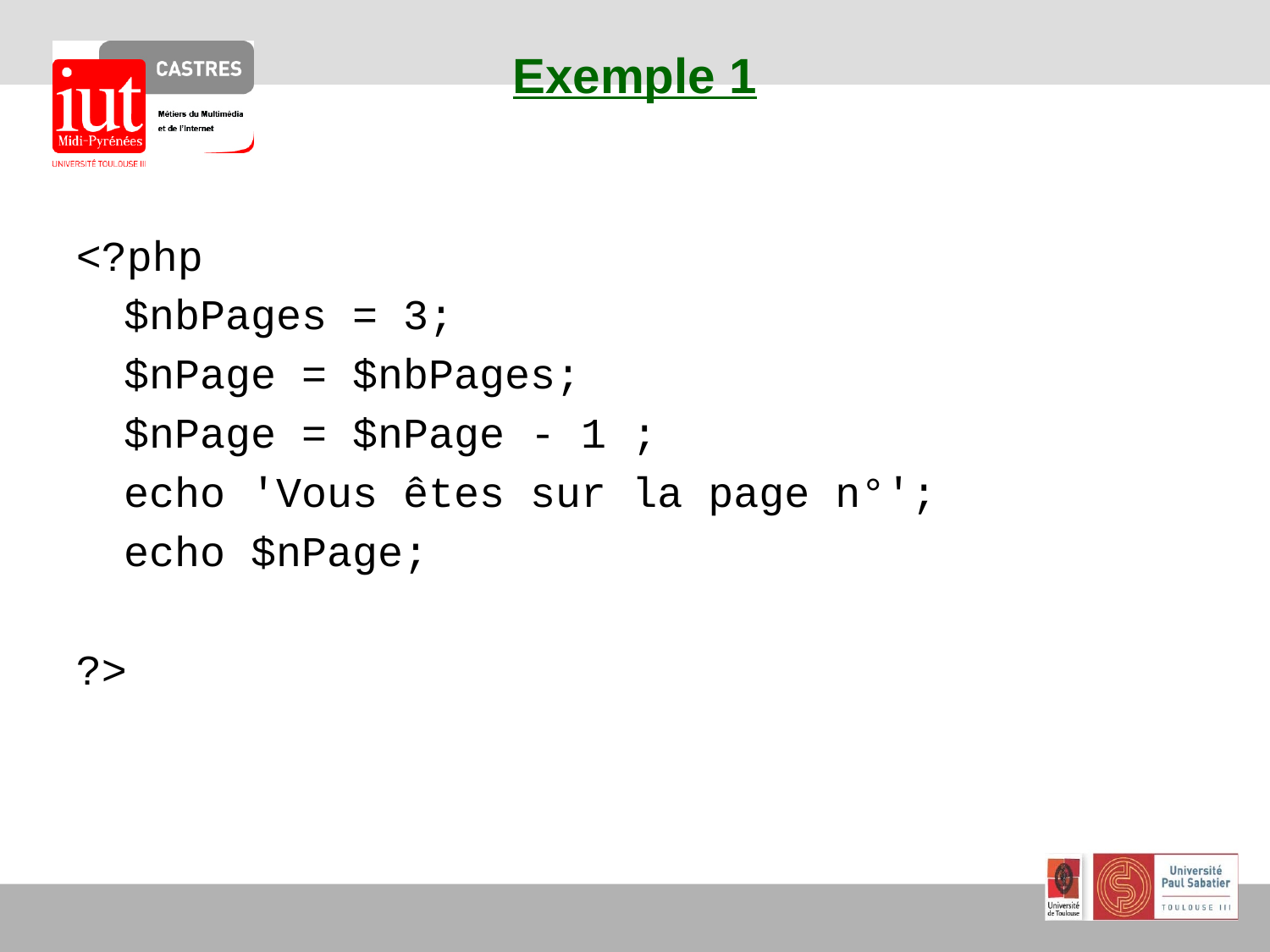

# Exemple 1
<?php
	$nbPages = 3;
	$nPage = $nbPages;
	$nPage = $nPage - 1 ;
	echo 'Vous êtes sur la page n°';
	echo $nPage;

?>